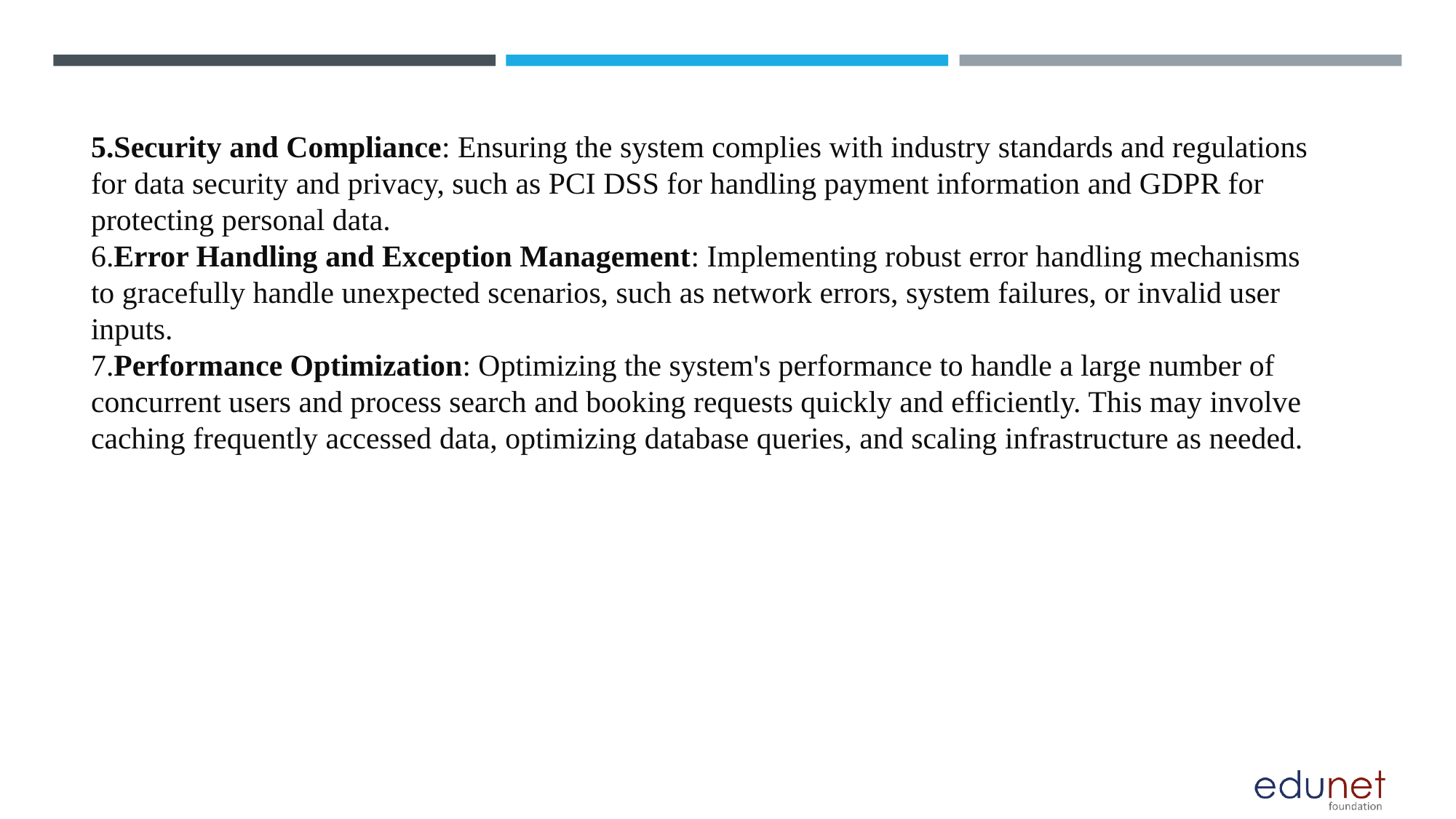

# 5.Security and Compliance: Ensuring the system complies with industry standards and regulations for data security and privacy, such as PCI DSS for handling payment information and GDPR for protecting personal data. 6.Error Handling and Exception Management: Implementing robust error handling mechanisms to gracefully handle unexpected scenarios, such as network errors, system failures, or invalid user inputs. 7.Performance Optimization: Optimizing the system's performance to handle a large number of concurrent users and process search and booking requests quickly and efficiently. This may involve caching frequently accessed data, optimizing database queries, and scaling infrastructure as needed.